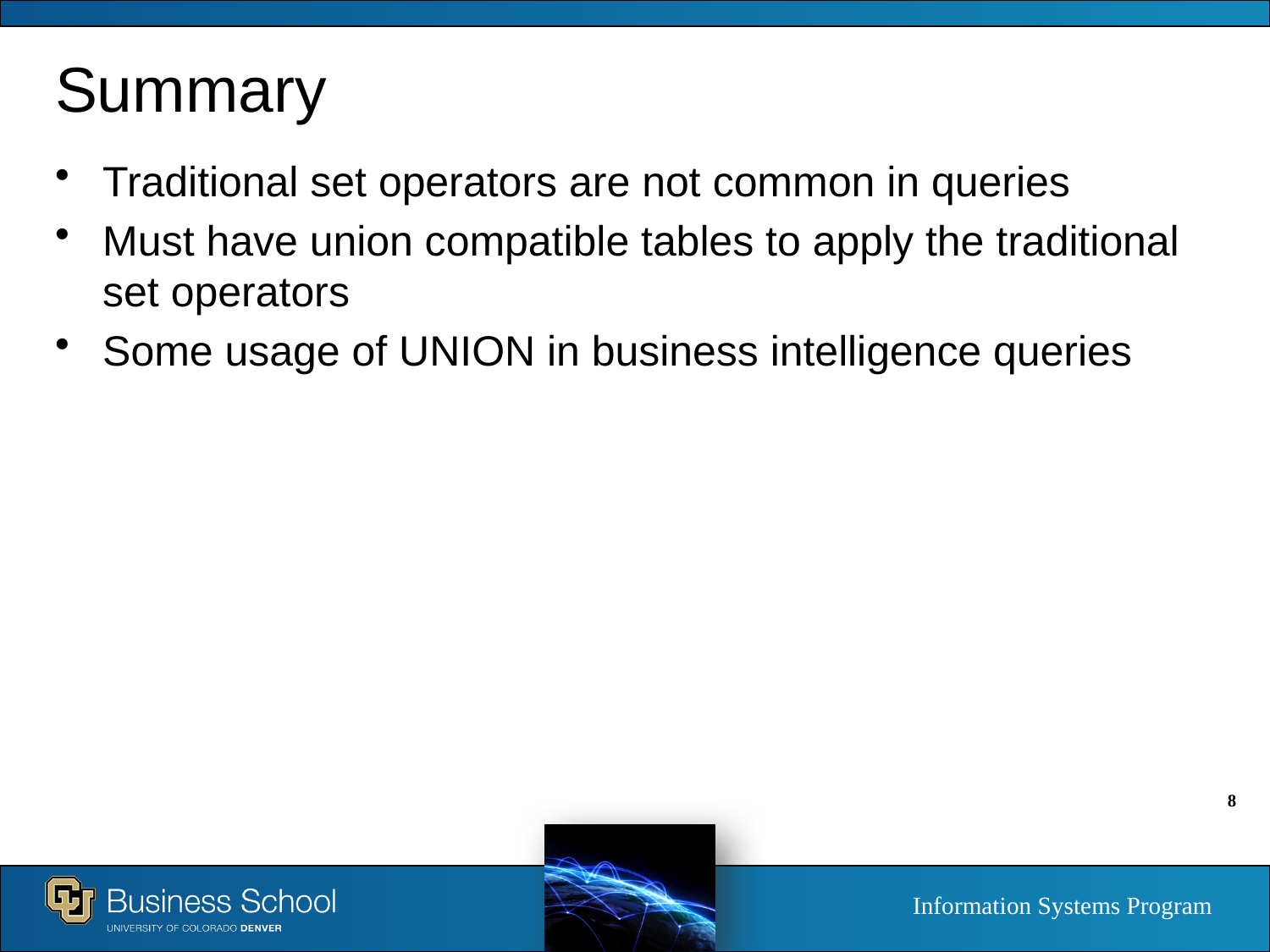

# Summary
Traditional set operators are not common in queries
Must have union compatible tables to apply the traditional set operators
Some usage of UNION in business intelligence queries